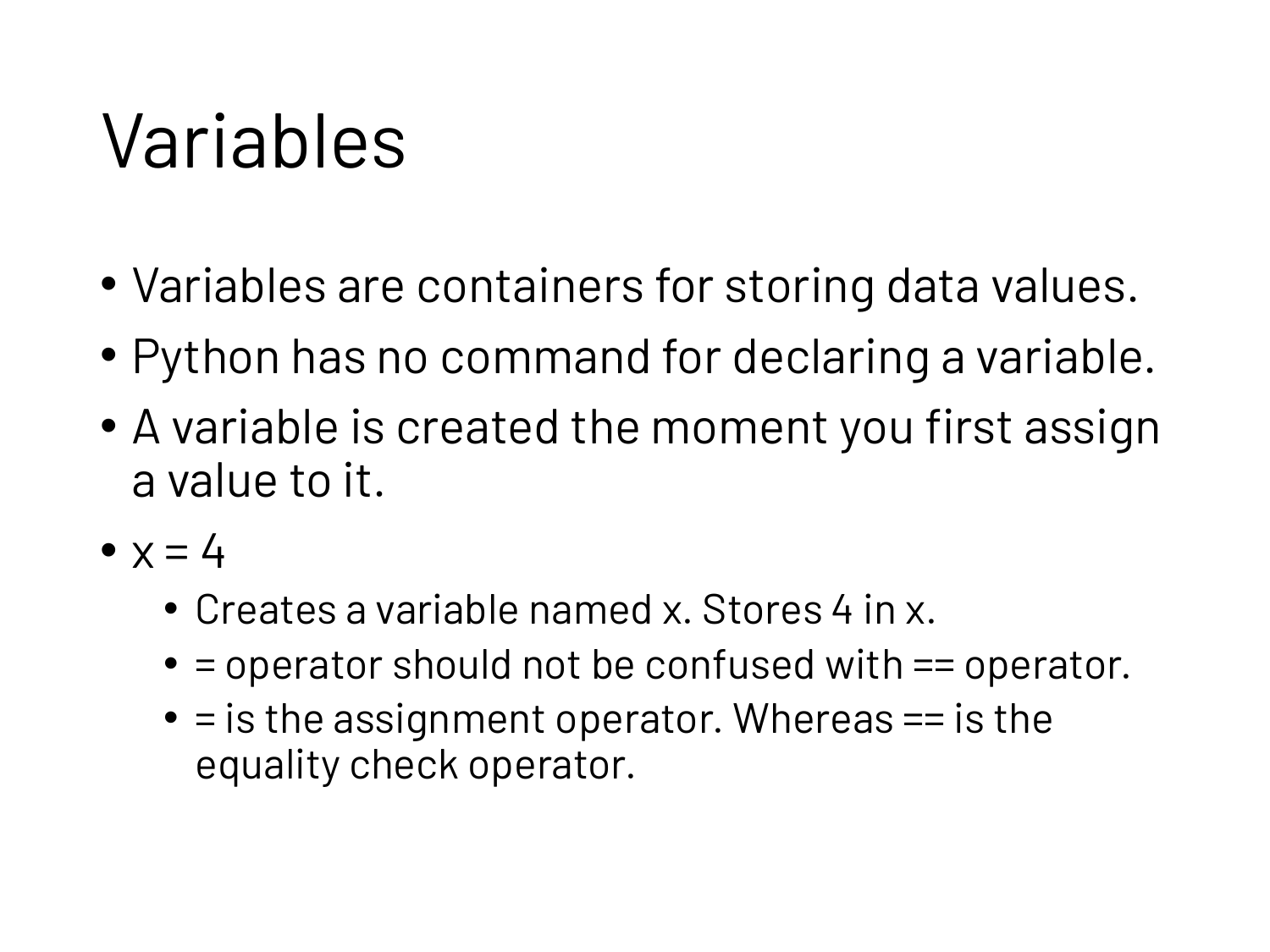

# Variables
Variables are containers for storing data values.
Python has no command for declaring a variable.
A variable is created the moment you first assign a value to it.
x = 4
Creates a variable named x. Stores 4 in x.
= operator should not be confused with == operator.
= is the assignment operator. Whereas == is the equality check operator.